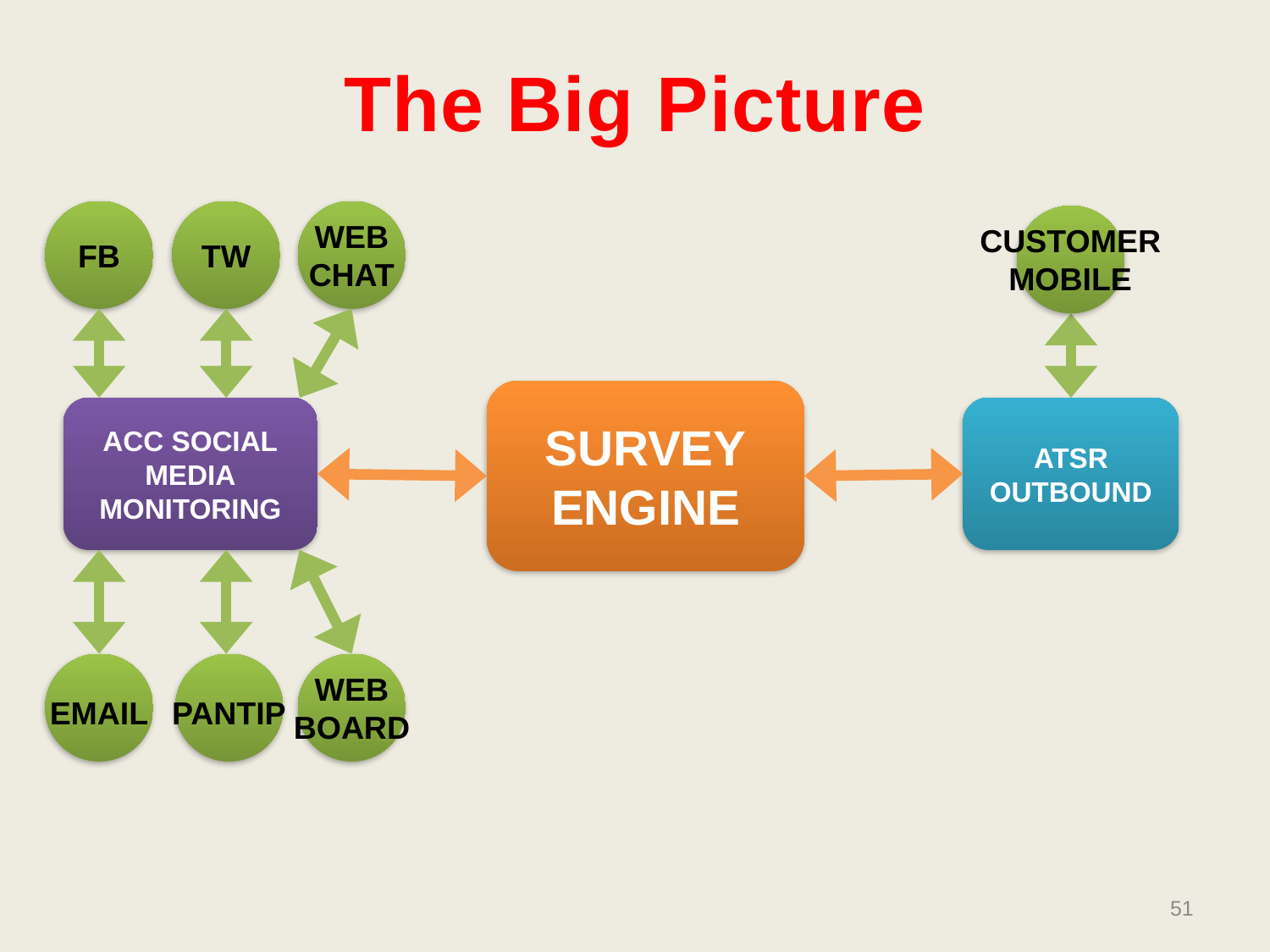

# The Big Picture
FB
TW

WEB
CHAT
CUSTOMER
MOBILE
SURVEY
ENGINE
ACC SOCIAL
MEDIA
MONITORING
ATSR
OUTBOUND

WEB
BOARD
PANTIP
EMAIL
51